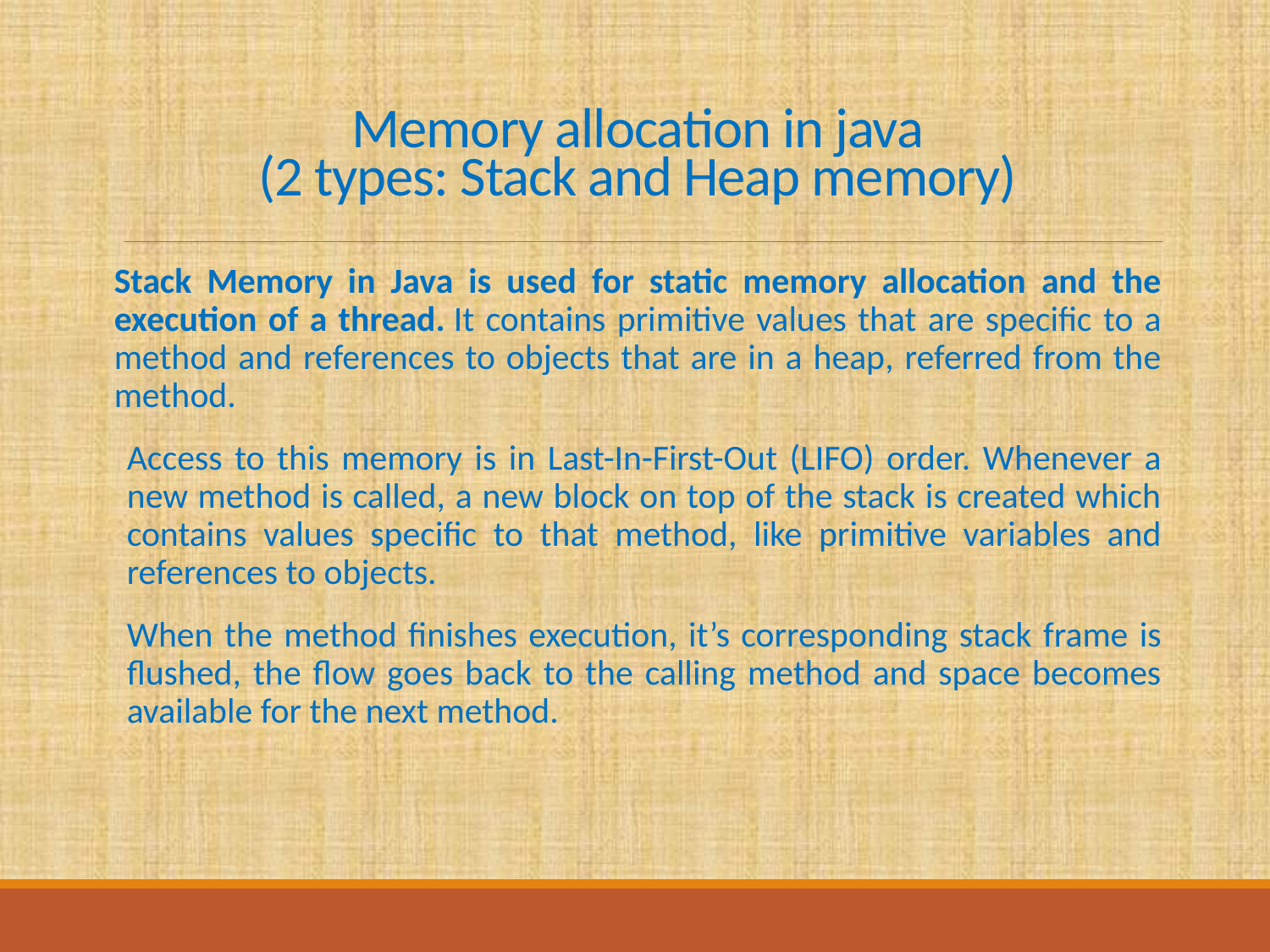

# Memory allocation in java (2 types: Stack and Heap memory)
Stack Memory in Java is used for static memory allocation and the execution of a thread. It contains primitive values that are specific to a method and references to objects that are in a heap, referred from the method.
Access to this memory is in Last-In-First-Out (LIFO) order. Whenever a new method is called, a new block on top of the stack is created which contains values specific to that method, like primitive variables and references to objects.
When the method finishes execution, it’s corresponding stack frame is flushed, the flow goes back to the calling method and space becomes available for the next method.